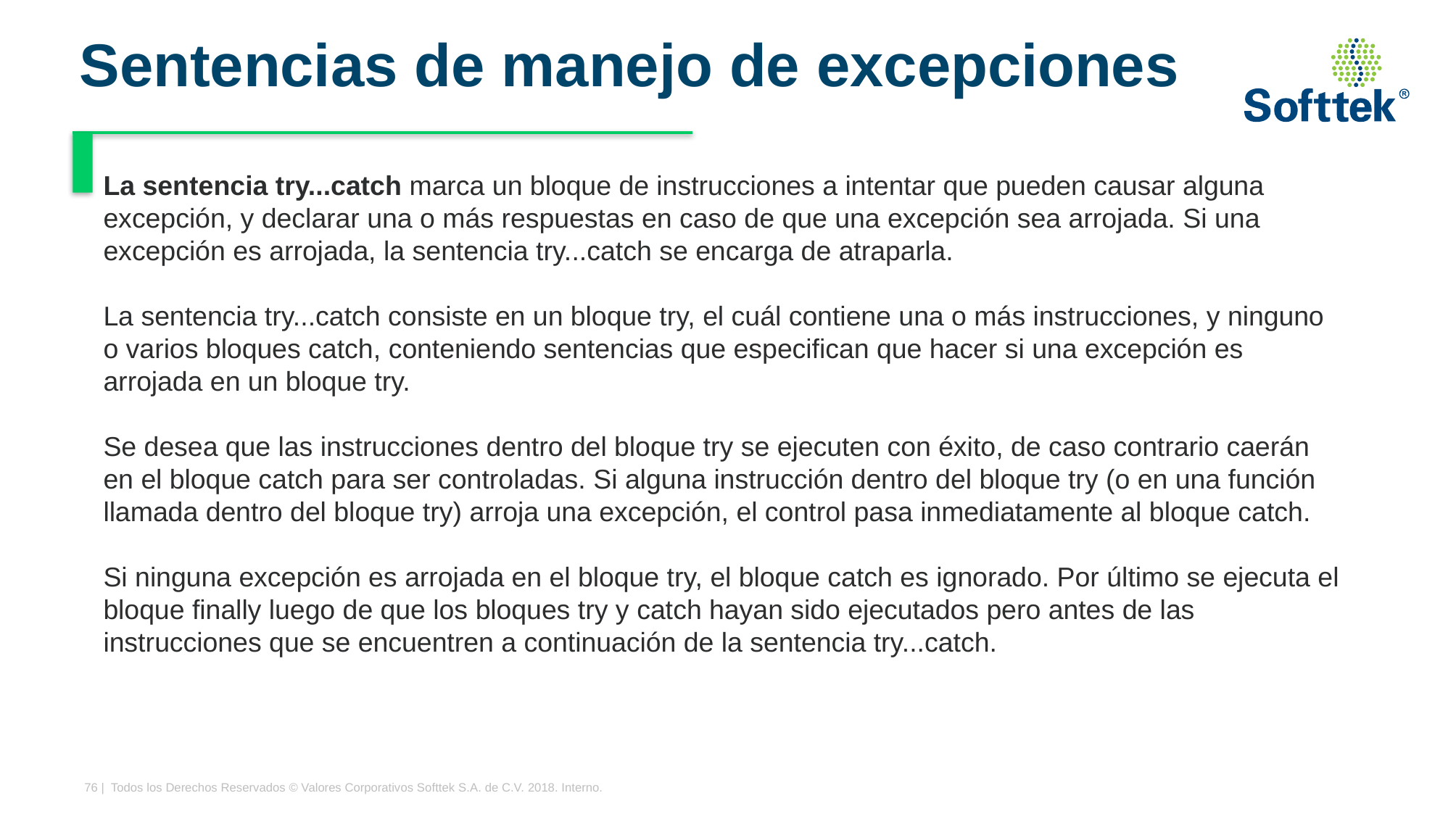

# Sentencias de manejo de excepciones

La sentencia try...catch marca un bloque de instrucciones a intentar que pueden causar alguna excepción, y declarar una o más respuestas en caso de que una excepción sea arrojada. Si una excepción es arrojada, la sentencia try...catch se encarga de atraparla.

La sentencia try...catch consiste en un bloque try, el cuál contiene una o más instrucciones, y ninguno o varios bloques catch, conteniendo sentencias que especifican que hacer si una excepción es arrojada en un bloque try.

Se desea que las instrucciones dentro del bloque try se ejecuten con éxito, de caso contrario caerán en el bloque catch para ser controladas. Si alguna instrucción dentro del bloque try (o en una función llamada dentro del bloque try) arroja una excepción, el control pasa inmediatamente al bloque catch.

Si ninguna excepción es arrojada en el bloque try, el bloque catch es ignorado. Por último se ejecuta el bloque finally luego de que los bloques try y catch hayan sido ejecutados pero antes de las instrucciones que se encuentren a continuación de la sentencia try...catch.